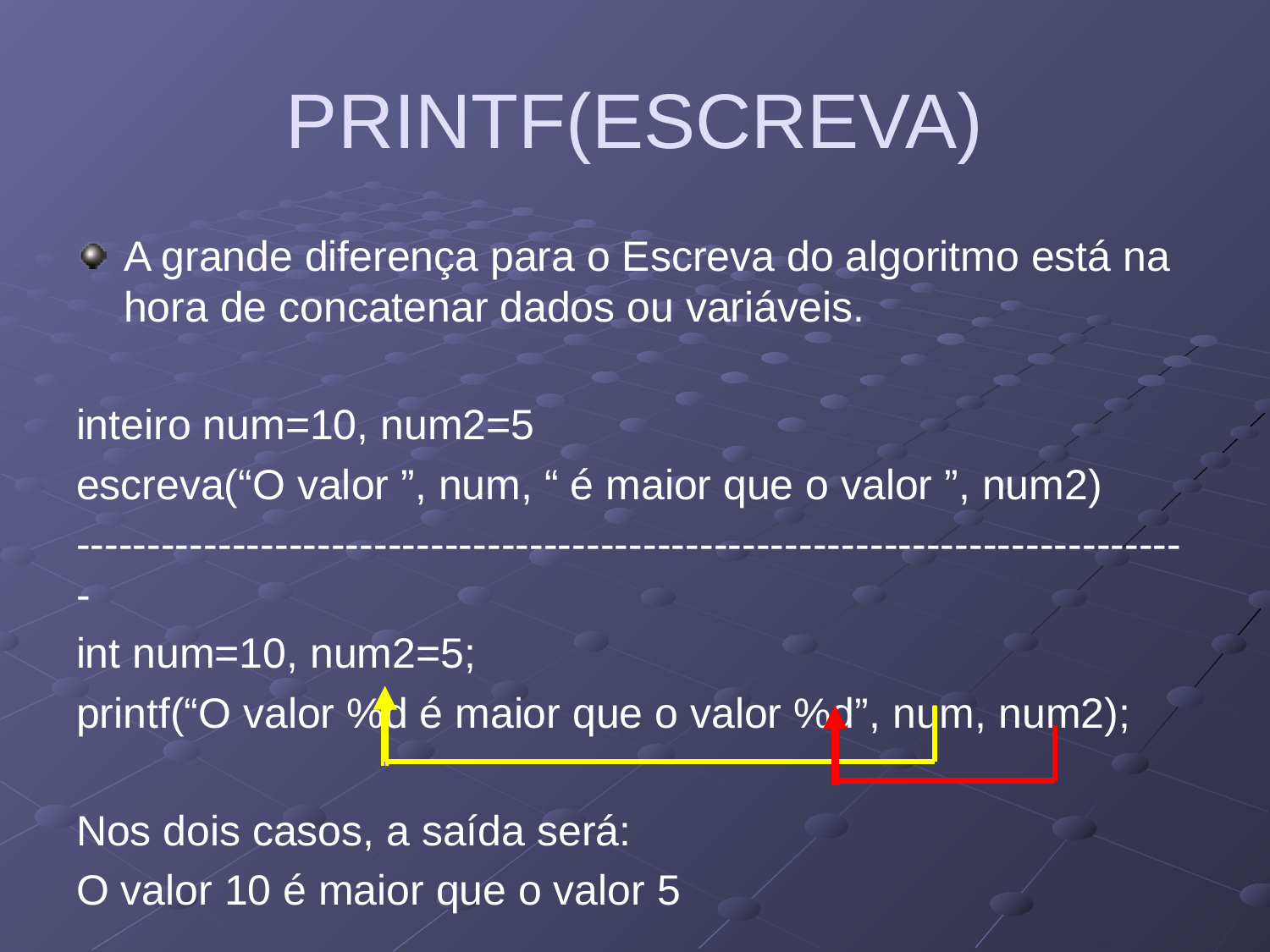

# PRINTF(ESCREVA)
A grande diferença para o Escreva do algoritmo está na hora de concatenar dados ou variáveis.

inteiro num=10, num2=5
escreva(“O valor ”, num, “ é maior que o valor ”, num2)
-------------------------------------------------------------------------------
int num=10, num2=5;
printf(“O valor %d é maior que o valor %d”, num, num2);

Nos dois casos, a saída será:
O valor 10 é maior que o valor 5